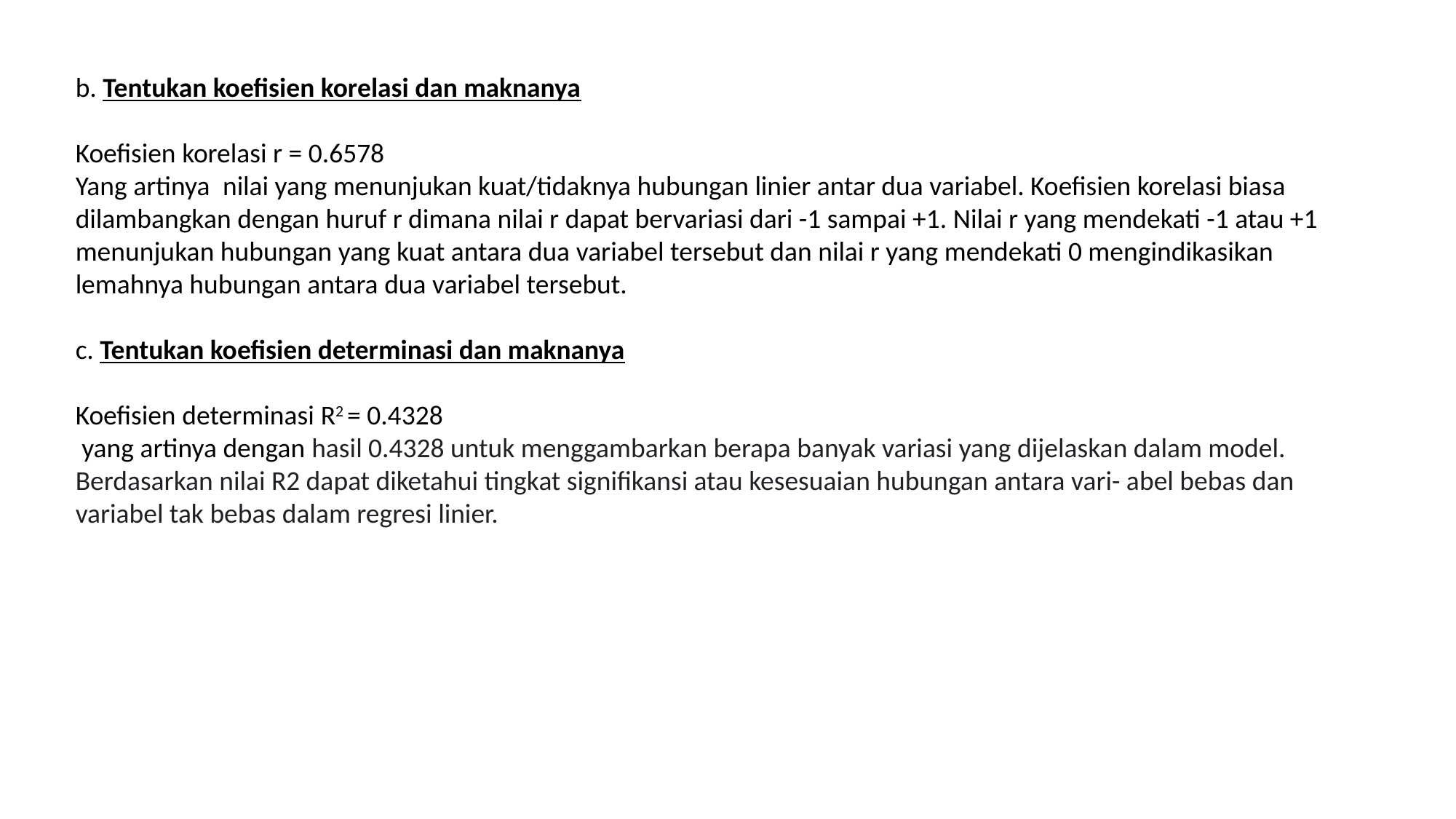

b. Tentukan koefisien korelasi dan maknanya

Koefisien korelasi r = 0.6578
Yang artinya  nilai yang menunjukan kuat/tidaknya hubungan linier antar dua variabel. Koefisien korelasi biasa dilambangkan dengan huruf r dimana nilai r dapat bervariasi dari -1 sampai +1. Nilai r yang mendekati -1 atau +1 menunjukan hubungan yang kuat antara dua variabel tersebut dan nilai r yang mendekati 0 mengindikasikan lemahnya hubungan antara dua variabel tersebut.

c. Tentukan koefisien determinasi dan maknanya

Koefisien determinasi R2 = 0.4328
 yang artinya dengan hasil 0.4328 untuk menggambarkan berapa banyak variasi yang dijelaskan dalam model. Berdasarkan nilai R2 dapat diketahui tingkat signifikansi atau kesesuaian hubungan antara vari- abel bebas dan variabel tak bebas dalam regresi linier.